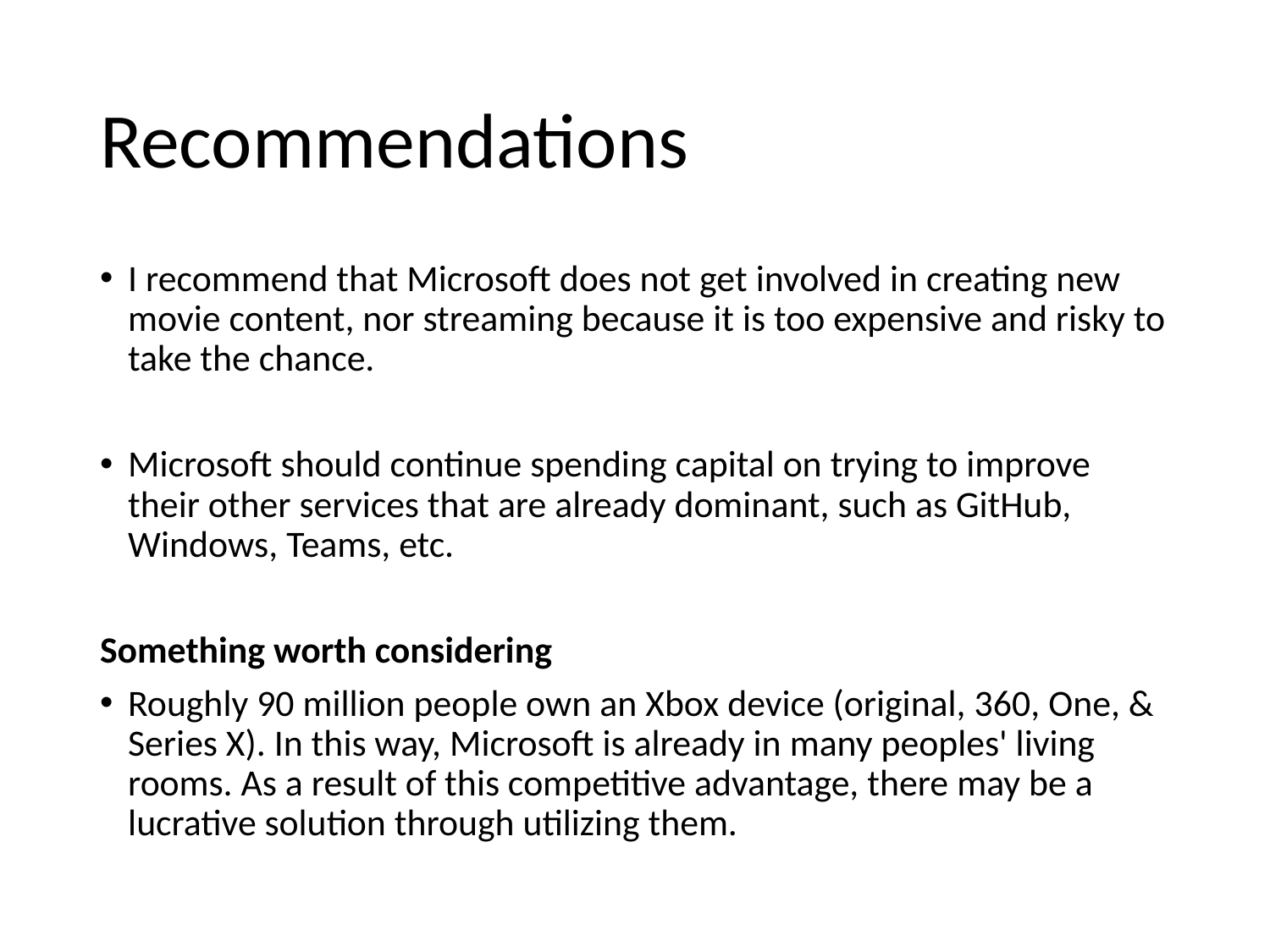

# Recommendations
I recommend that Microsoft does not get involved in creating new movie content, nor streaming because it is too expensive and risky to take the chance.

Microsoft should continue spending capital on trying to improve their other services that are already dominant, such as GitHub, Windows, Teams, etc.

Something worth considering
Roughly 90 million people own an Xbox device (original, 360, One, & Series X). In this way, Microsoft is already in many peoples' living rooms. As a result of this competitive advantage, there may be a lucrative solution through utilizing them.